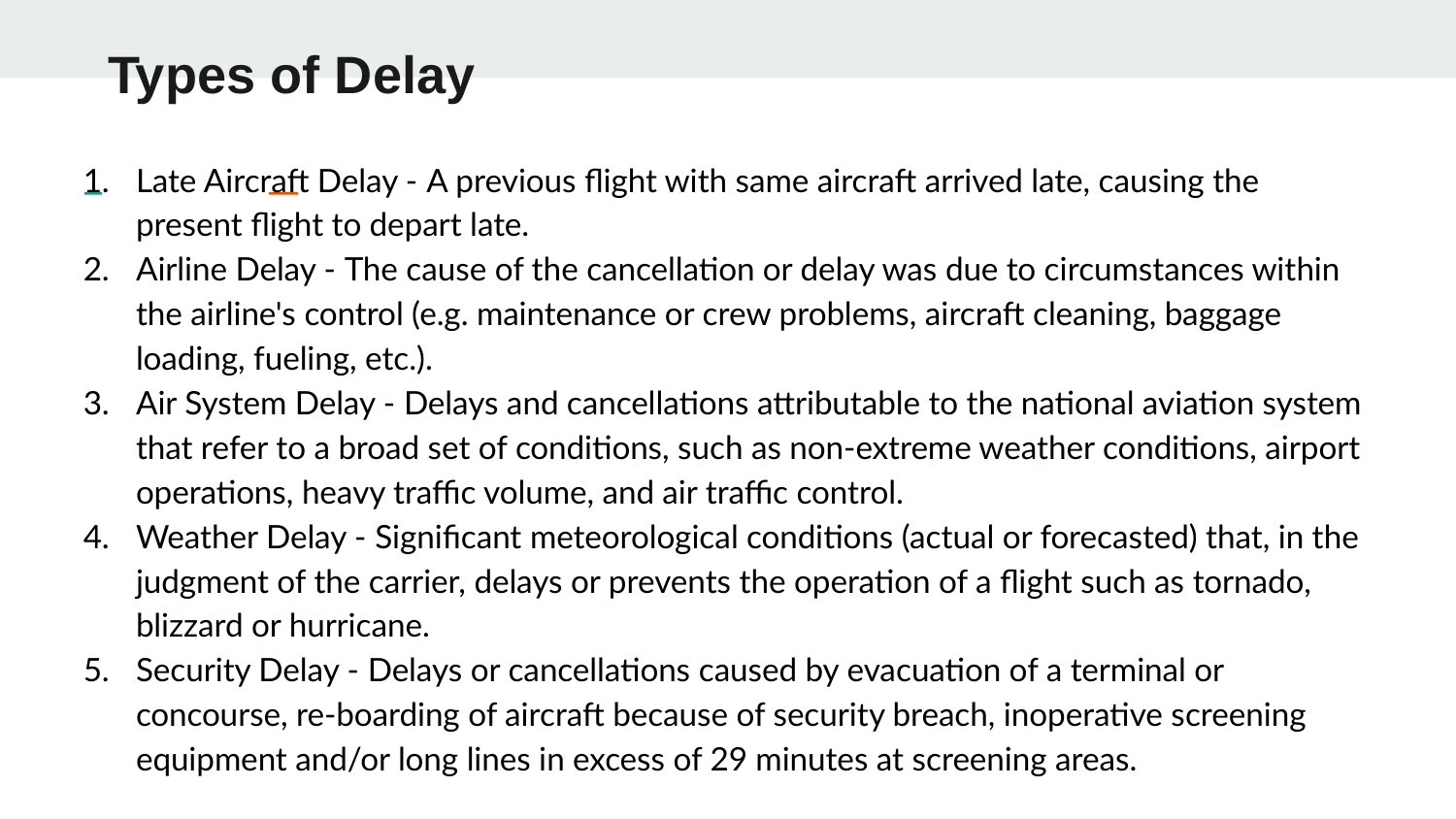

Types of Delay
Late Aircraft Delay - A previous flight with same aircraft arrived late, causing the present flight to depart late.
Airline Delay - The cause of the cancellation or delay was due to circumstances within the airline's control (e.g. maintenance or crew problems, aircraft cleaning, baggage loading, fueling, etc.).
Air System Delay - Delays and cancellations attributable to the national aviation system that refer to a broad set of conditions, such as non-extreme weather conditions, airport operations, heavy traffic volume, and air traffic control.
Weather Delay - Significant meteorological conditions (actual or forecasted) that, in the judgment of the carrier, delays or prevents the operation of a flight such as tornado, blizzard or hurricane.
Security Delay - Delays or cancellations caused by evacuation of a terminal or concourse, re-boarding of aircraft because of security breach, inoperative screening equipment and/or long lines in excess of 29 minutes at screening areas.